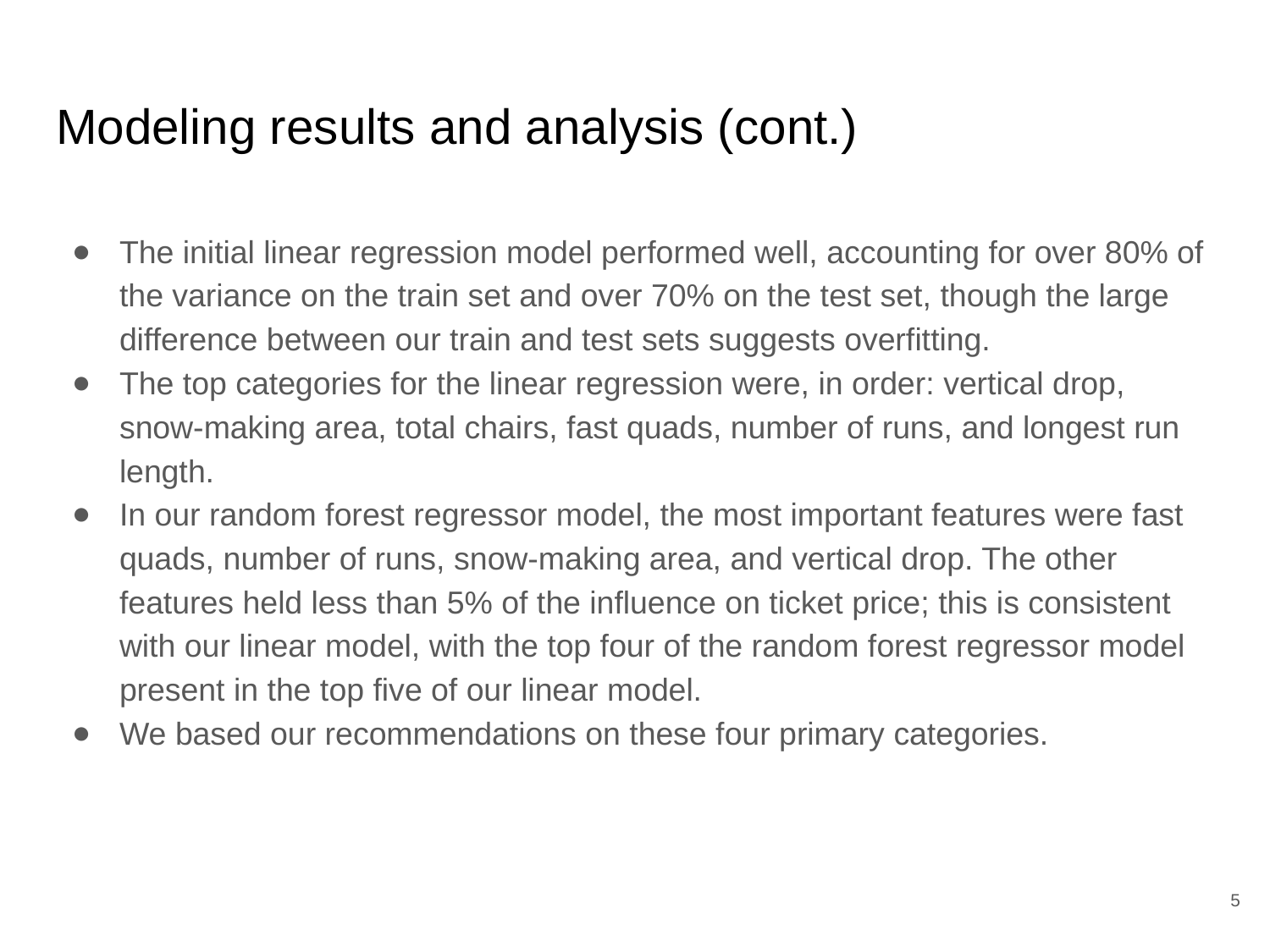

# Modeling results and analysis (cont.)
The initial linear regression model performed well, accounting for over 80% of the variance on the train set and over 70% on the test set, though the large difference between our train and test sets suggests overfitting.
The top categories for the linear regression were, in order: vertical drop, snow-making area, total chairs, fast quads, number of runs, and longest run length.
In our random forest regressor model, the most important features were fast quads, number of runs, snow-making area, and vertical drop. The other features held less than 5% of the influence on ticket price; this is consistent with our linear model, with the top four of the random forest regressor model present in the top five of our linear model.
We based our recommendations on these four primary categories.

5